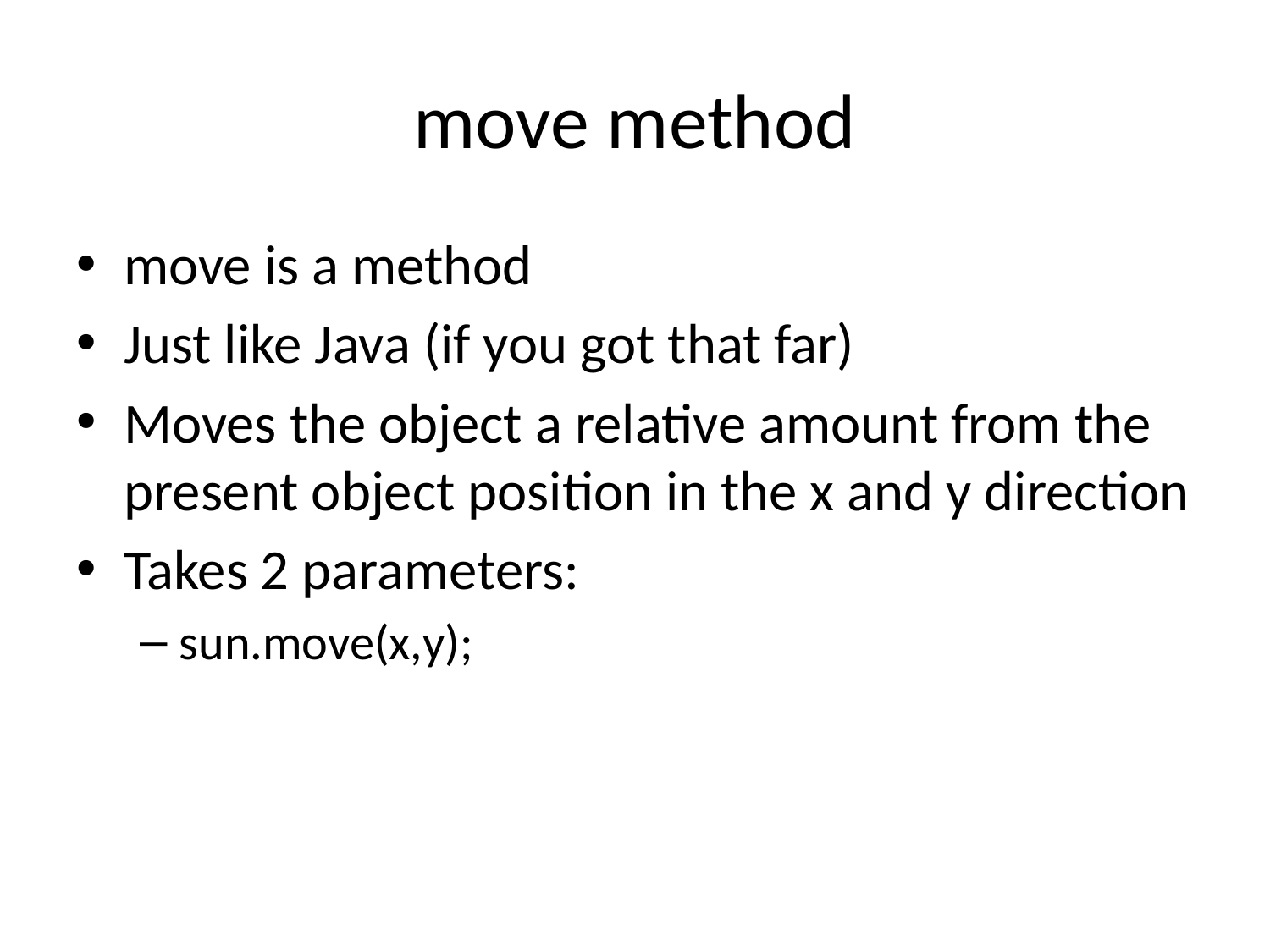

# move method
move is a method
Just like Java (if you got that far)
Moves the object a relative amount from the present object position in the x and y direction
Takes 2 parameters:
sun.move(x,y);